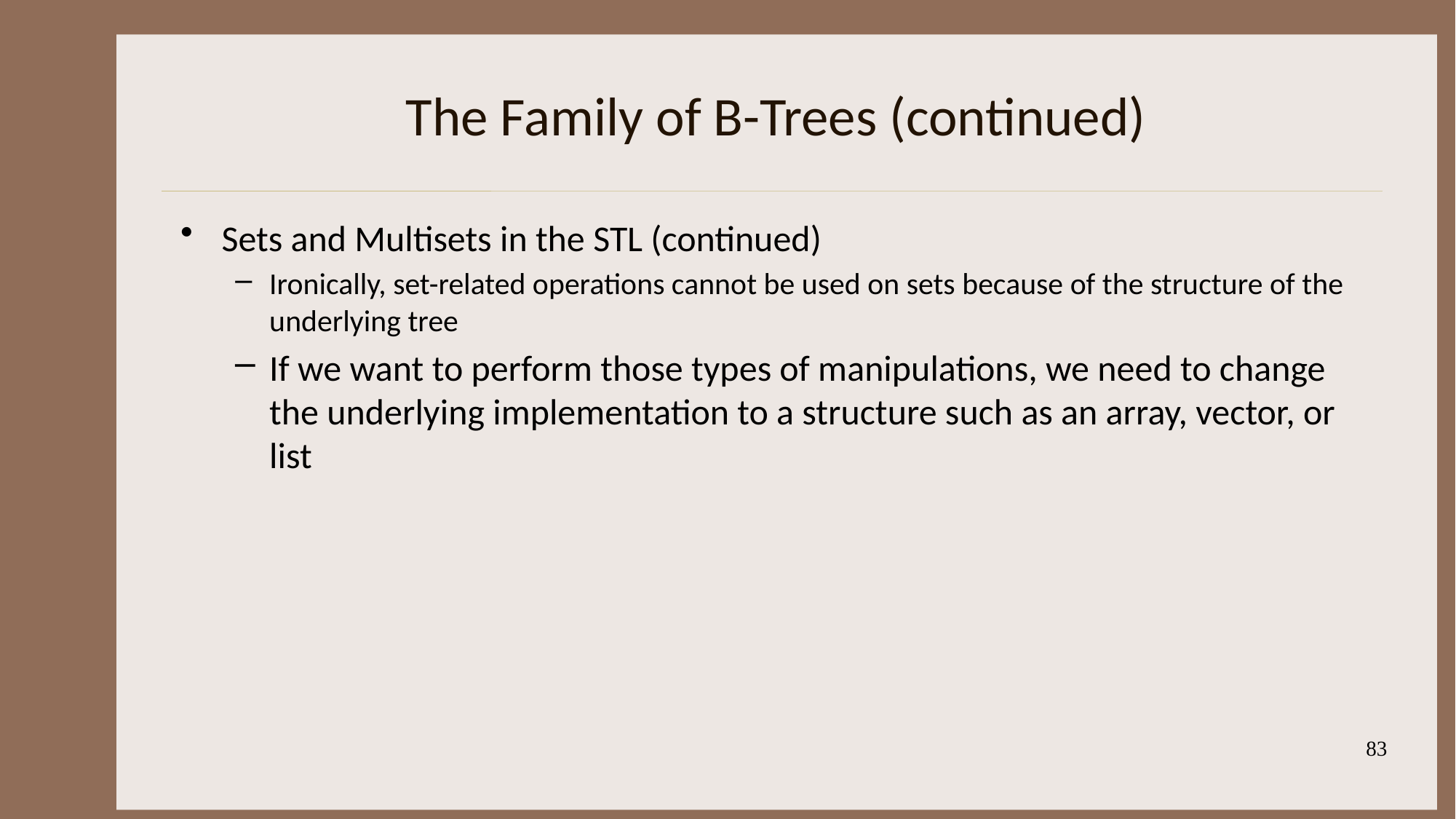

# The Family of B-Trees (continued)
Sets and Multisets in the STL (continued)
Ironically, set-related operations cannot be used on sets because of the structure of the underlying tree
If we want to perform those types of manipulations, we need to change the underlying implementation to a structure such as an array, vector, or list

83